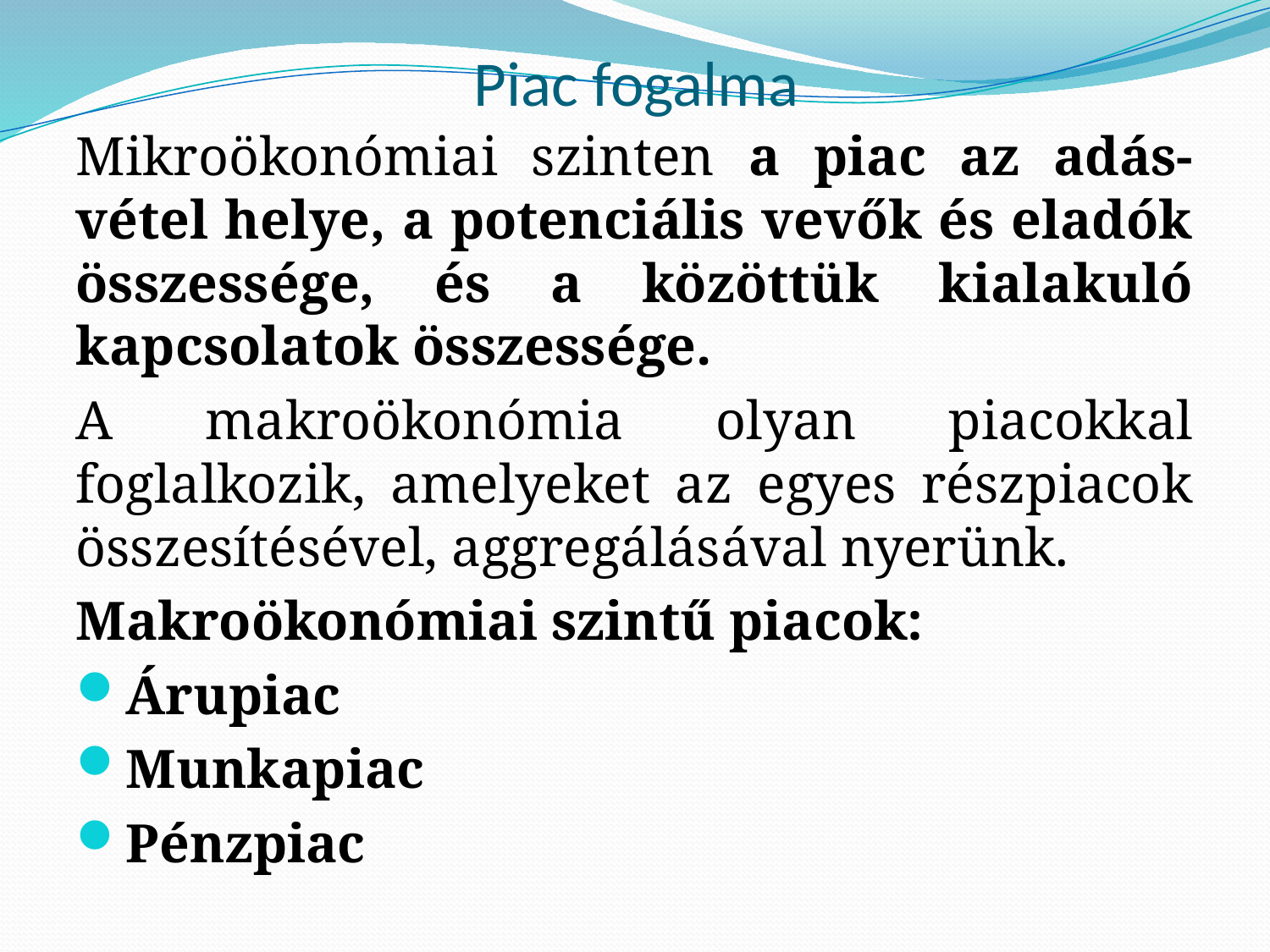

# Piac fogalma
Mikroökonómiai szinten a piac az adás-vétel helye, a potenciális vevők és eladók összessége, és a közöttük kialakuló kapcsolatok összessége.
A makroökonómia olyan piacokkal foglalkozik, amelyeket az egyes részpiacok összesítésével, aggregálásával nyerünk.
Makroökonómiai szintű piacok:
Árupiac
Munkapiac
Pénzpiac